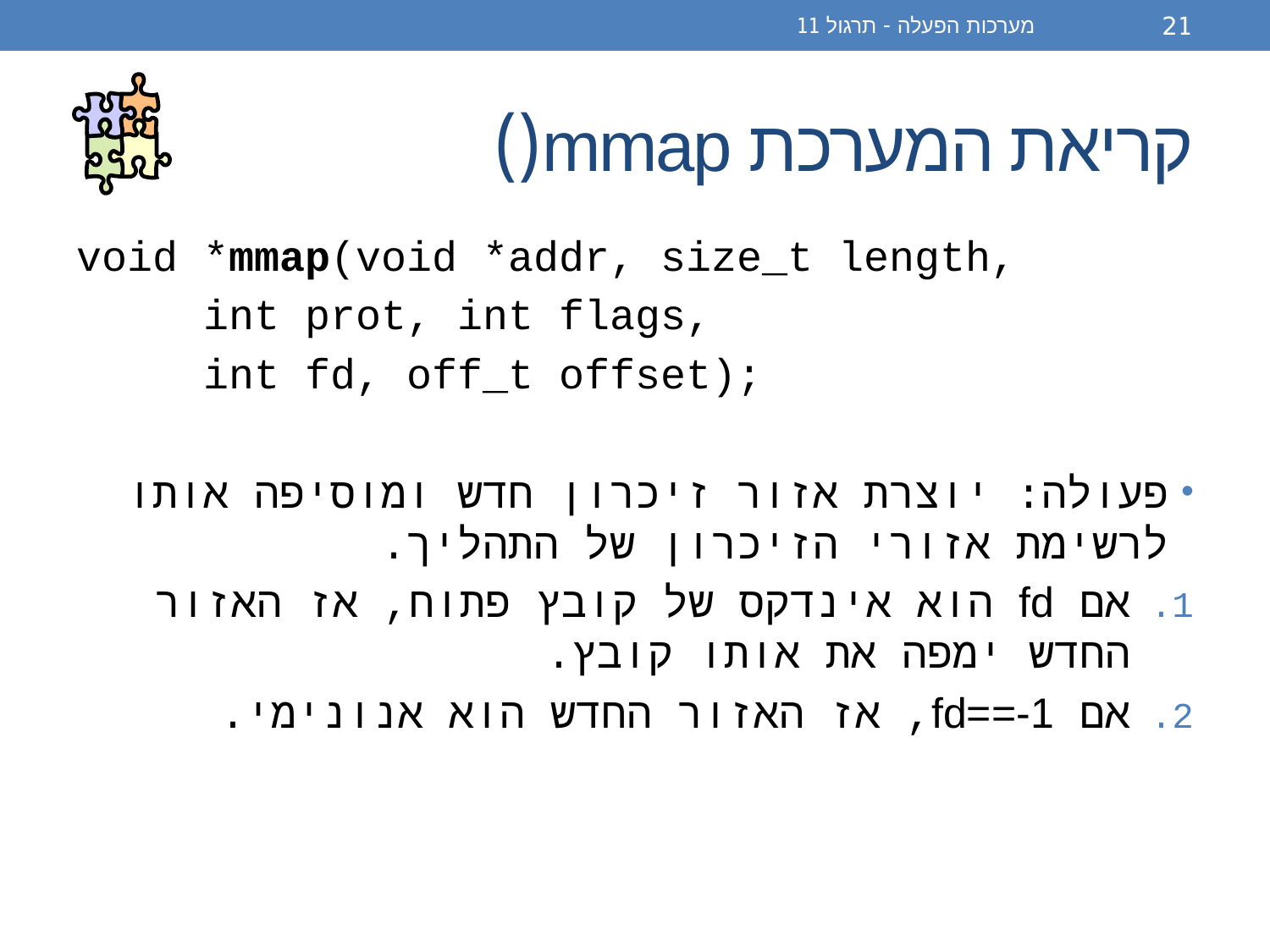

מערכות הפעלה - תרגול 11
21
# קריאת המערכת mmap()

void *mmap(void *addr, size_t length,
	int prot, int flags,
	int fd, off_t offset);

פעולה: יוצרת אזור זיכרון חדש ומוסיפה אותו לרשימת אזורי הזיכרון של התהליך.
אם fd הוא אינדקס של קובץ פתוח, אז האזור החדש ימפה את אותו קובץ.
אם fd==-1, אז האזור החדש הוא אנונימי.